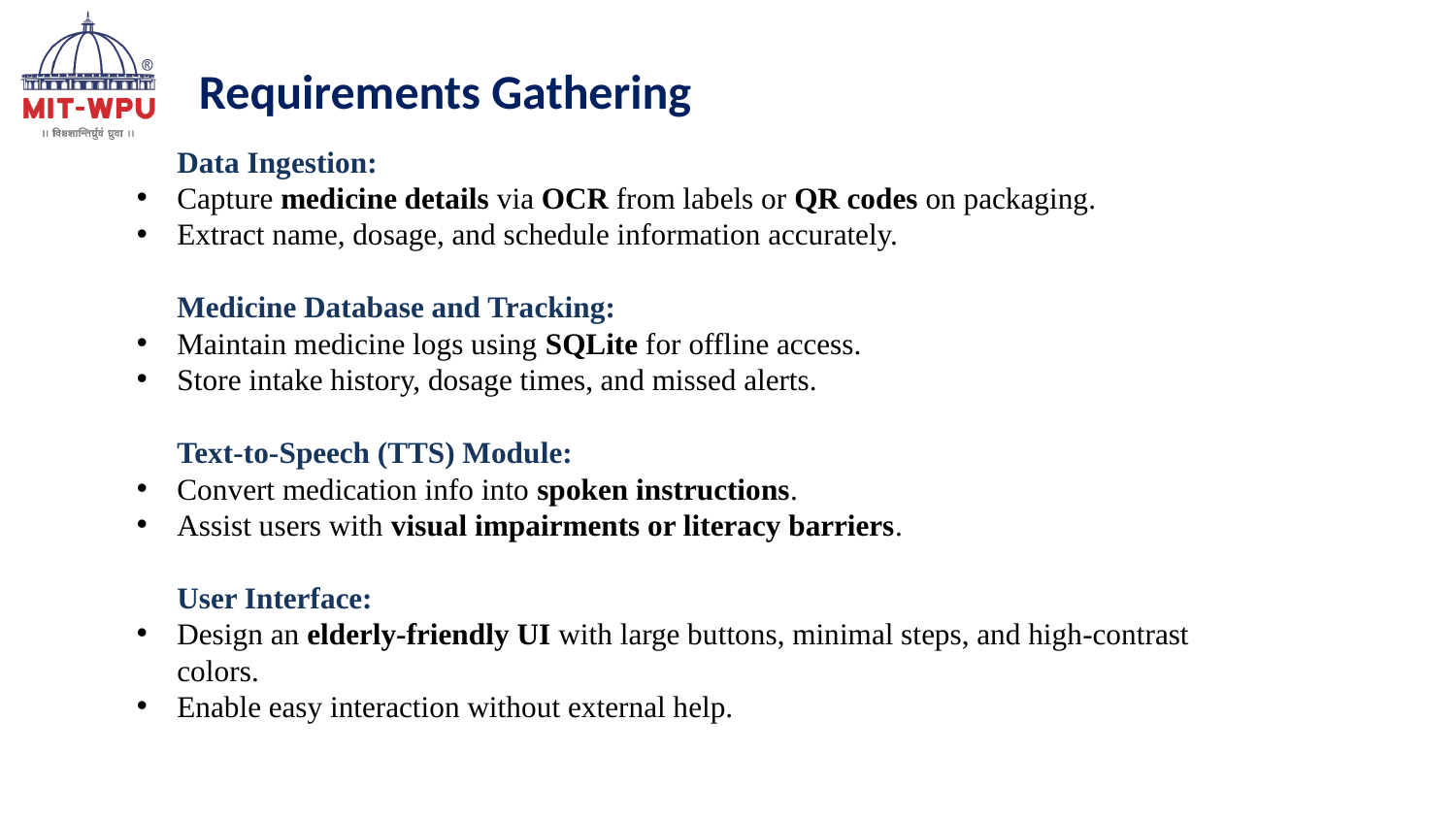

# Requirements Gathering
Data Ingestion:
Capture medicine details via OCR from labels or QR codes on packaging.
Extract name, dosage, and schedule information accurately.

Medicine Database and Tracking:
Maintain medicine logs using SQLite for offline access.
Store intake history, dosage times, and missed alerts.

Text-to-Speech (TTS) Module:
Convert medication info into spoken instructions.
Assist users with visual impairments or literacy barriers.

User Interface:
Design an elderly-friendly UI with large buttons, minimal steps, and high-contrast colors.
Enable easy interaction without external help.